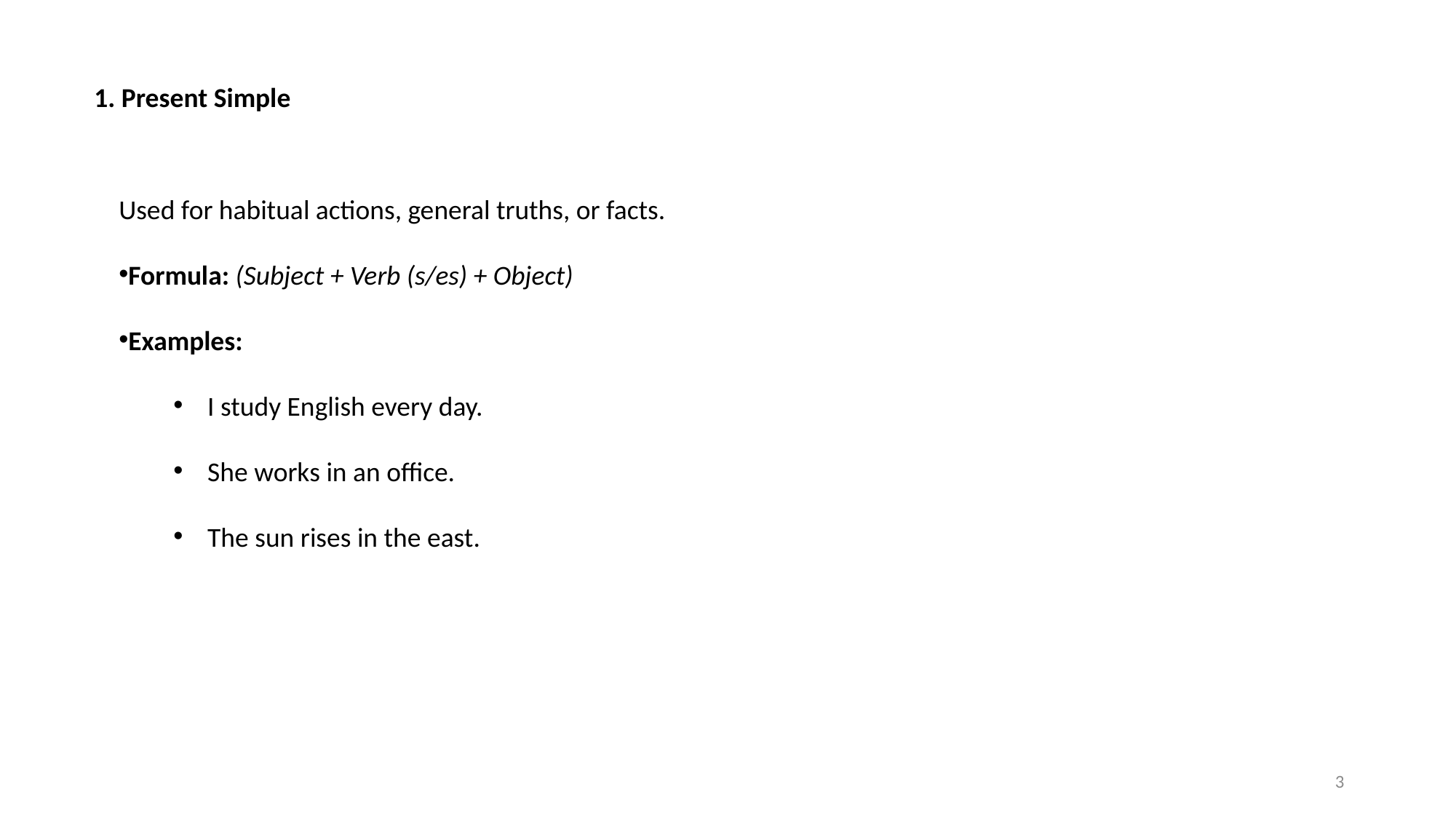

1. Present Simple
Used for habitual actions, general truths, or facts.
Formula: (Subject + Verb (s/es) + Object)
Examples:
I study English every day.
She works in an office.
The sun rises in the east.
3